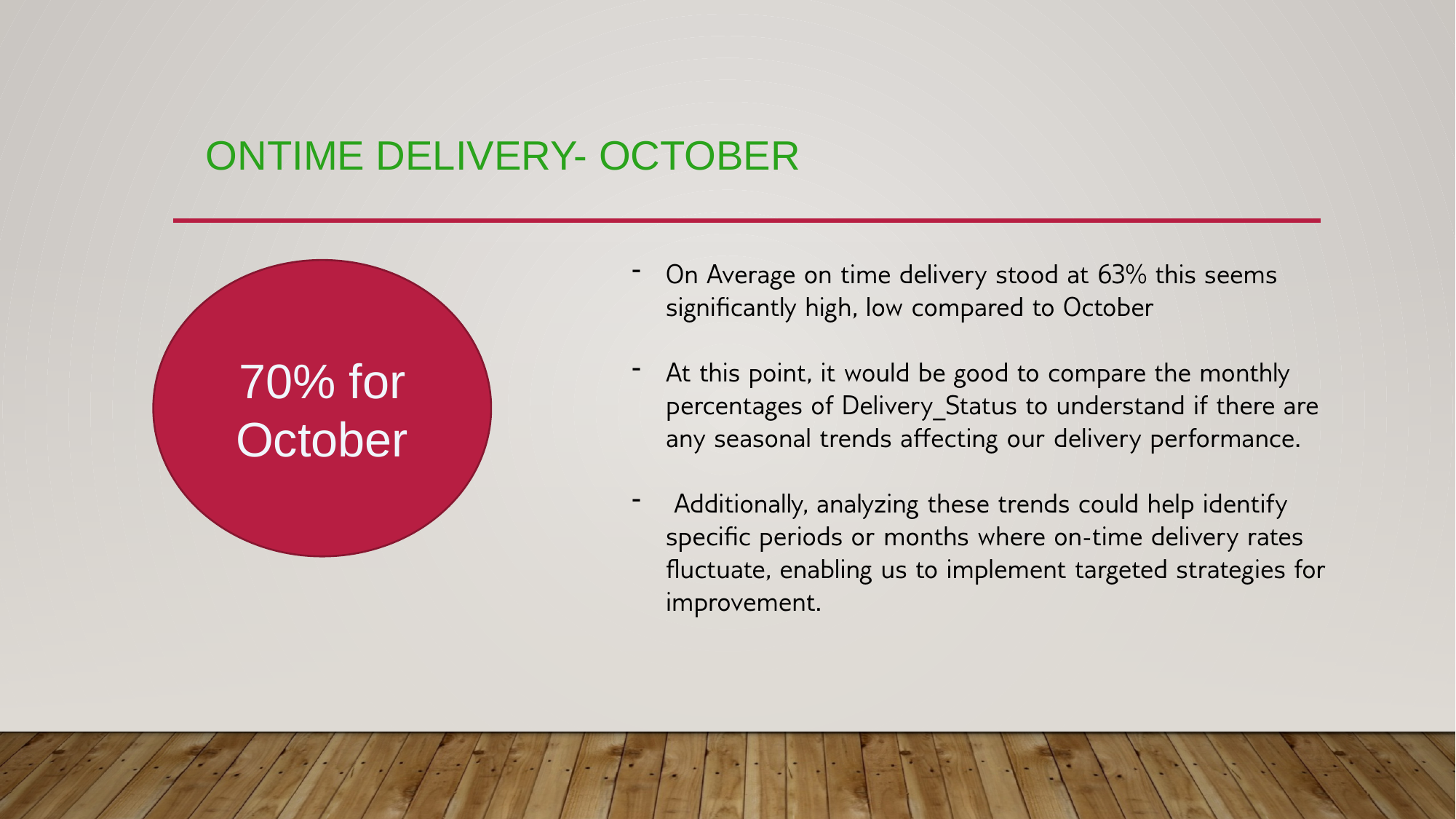

# Ontime delivery- October
On Average on time delivery stood at 63% this seems significantly high, low compared to October

At this point, it would be good to compare the monthly percentages of Delivery_Status to understand if there are any seasonal trends affecting our delivery performance.

 Additionally, analyzing these trends could help identify specific periods or months where on-time delivery rates fluctuate, enabling us to implement targeted strategies for improvement.
70% for October